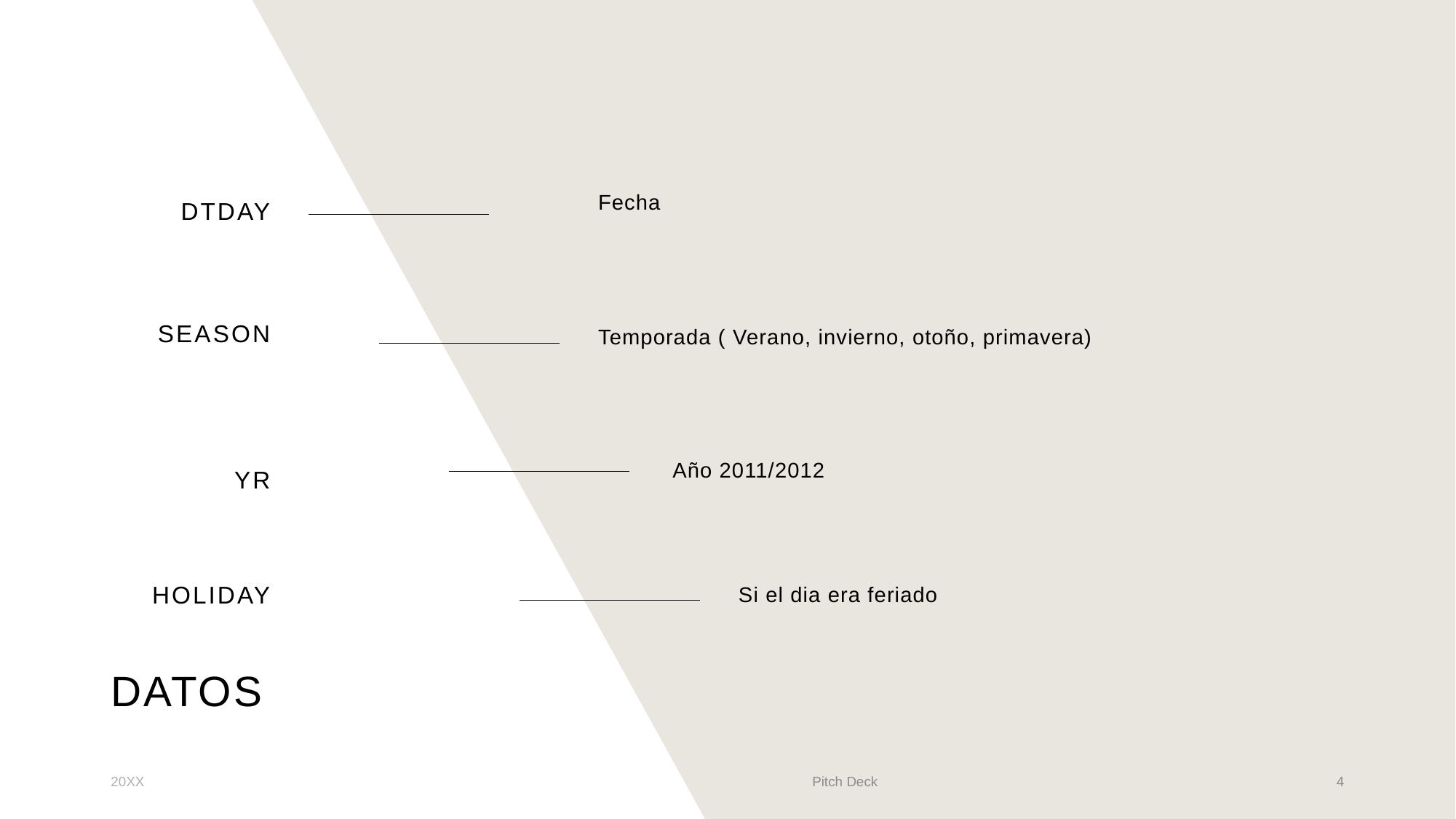

Dtday
Fecha

Season
Temporada ( Verano, invierno, otoño, primavera)

Yr
Año 2011/2012

Holiday
Si el dia era feriado

# Datos
20XX
Pitch Deck
4